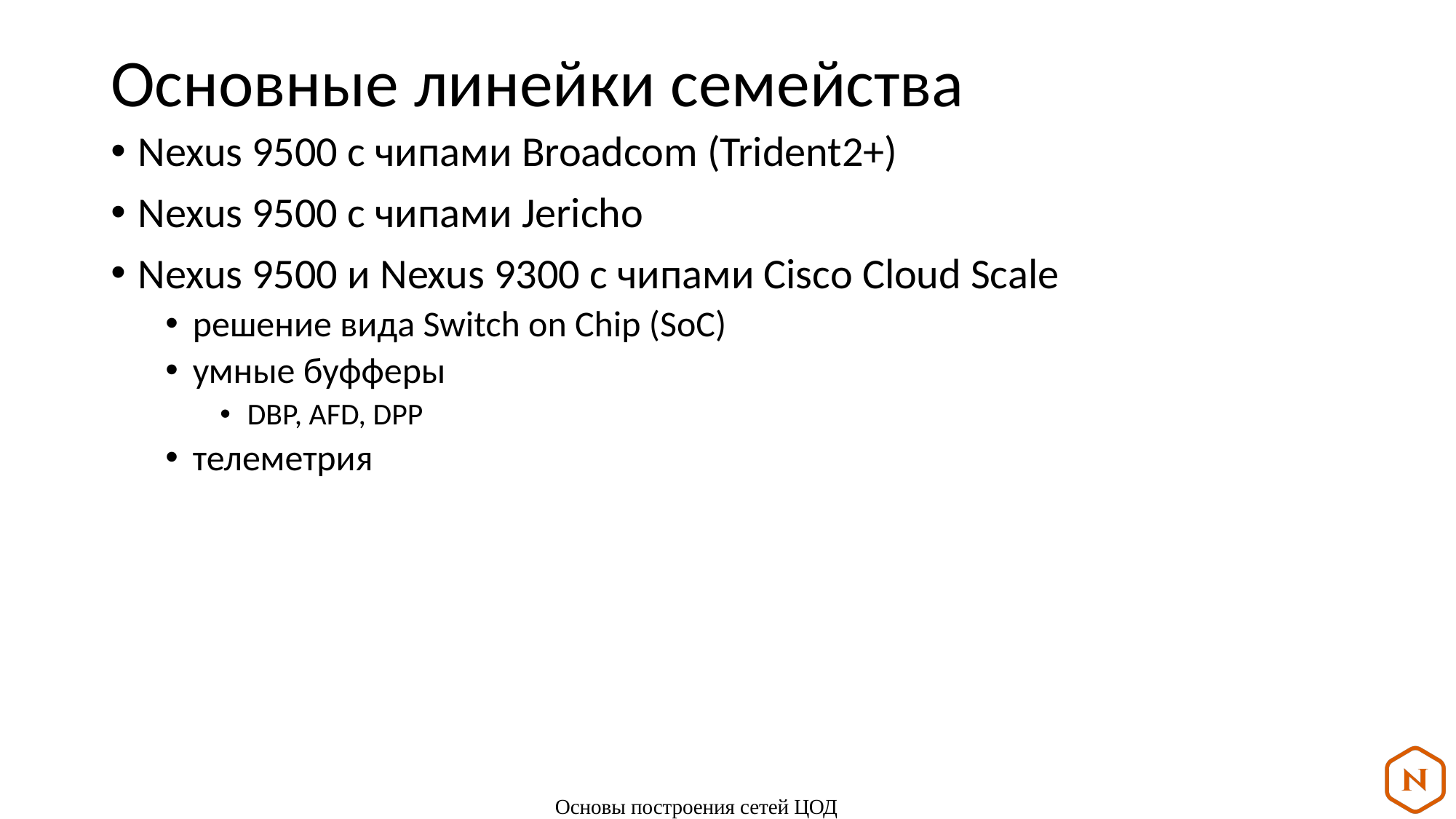

# Основные линейки семейства
Nexus 9500 с чипами Broadcom (Trident2+)
Nexus 9500 с чипами Jericho
Nexus 9500 и Nexus 9300 с чипами Cisco Cloud Scale
решение вида Switch on Chip (SoC)
умные буфферы
DBP, AFD, DPP
телеметрия
Основы построения сетей ЦОД